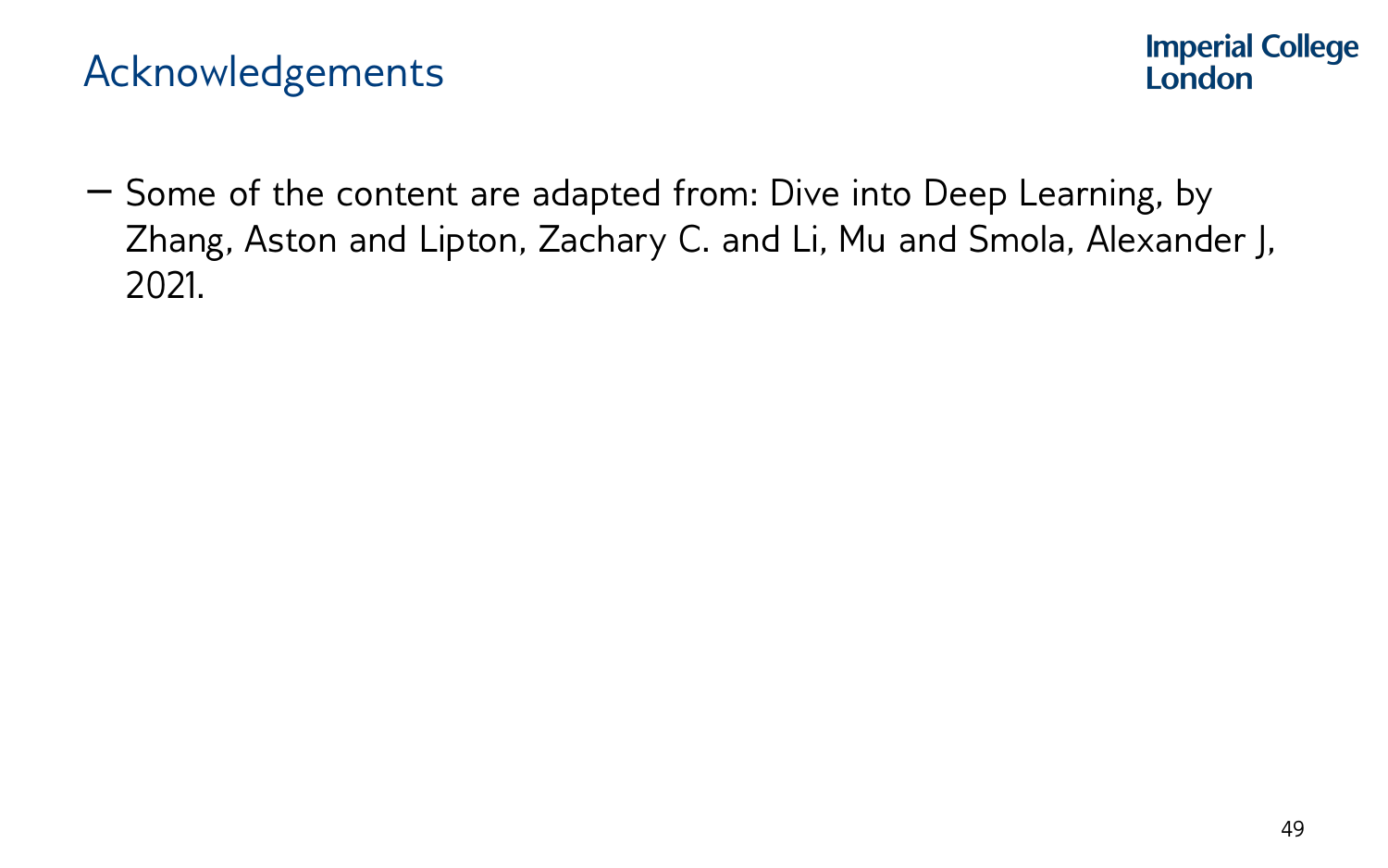

# Acknowledgements
Some of the content are adapted from: Dive into Deep Learning, by Zhang, Aston and Lipton, Zachary C. and Li, Mu and Smola, Alexander J, 2021.

49